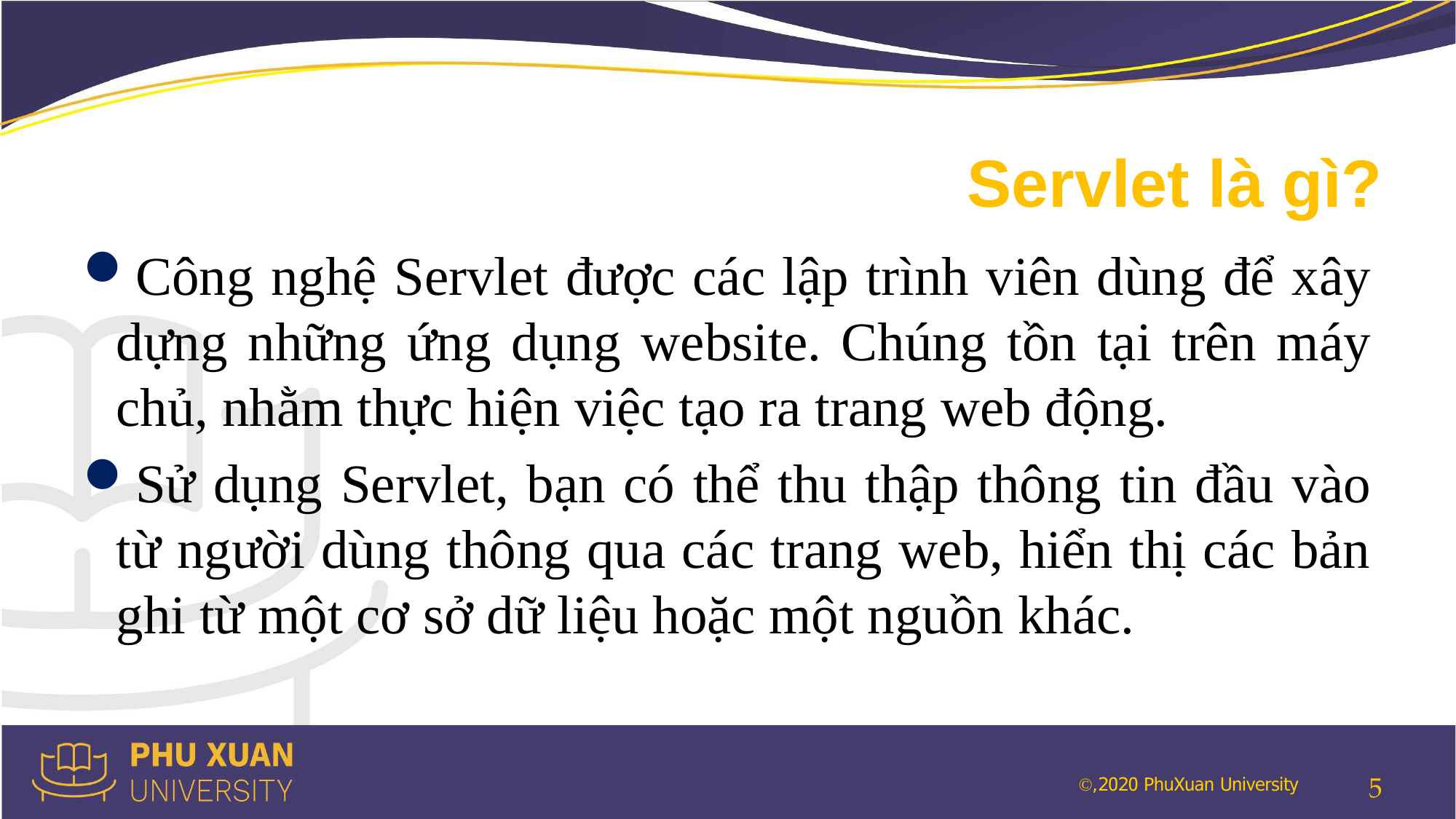

# Servlet là gì?
Công nghệ Servlet được các lập trình viên dùng để xây dựng những ứng dụng website. Chúng tồn tại trên máy chủ, nhằm thực hiện việc tạo ra trang web động.
Sử dụng Servlet, bạn có thể thu thập thông tin đầu vào từ người dùng thông qua các trang web, hiển thị các bản ghi từ một cơ sở dữ liệu hoặc một nguồn khác.
5